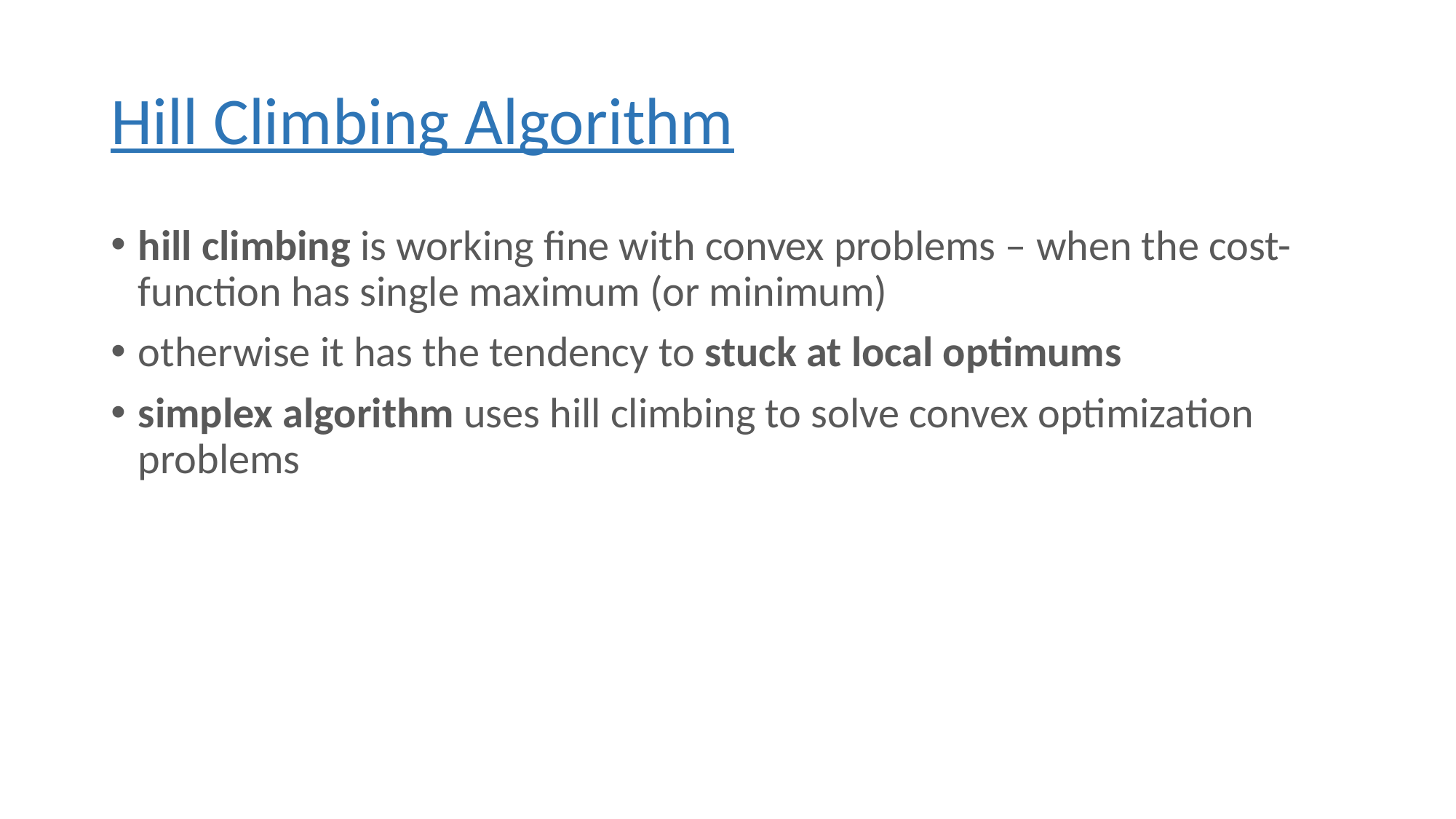

# Hill Climbing Algorithm
hill climbing is working fine with convex problems – when the cost-function has single maximum (or minimum)
otherwise it has the tendency to stuck at local optimums
simplex algorithm uses hill climbing to solve convex optimization problems